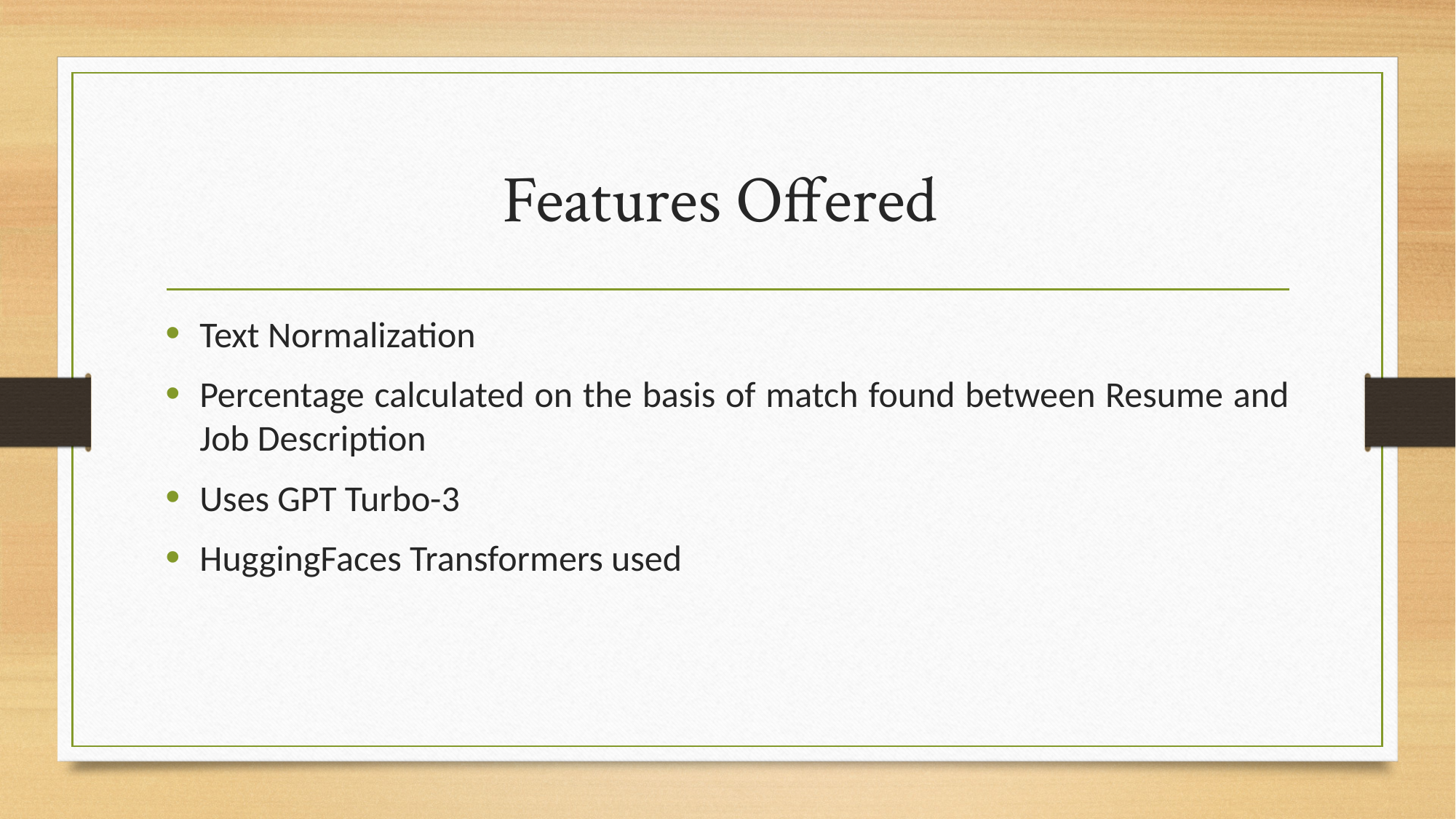

# Features Offered
Text Normalization
Percentage calculated on the basis of match found between Resume and Job Description
Uses GPT Turbo-3
HuggingFaces Transformers used